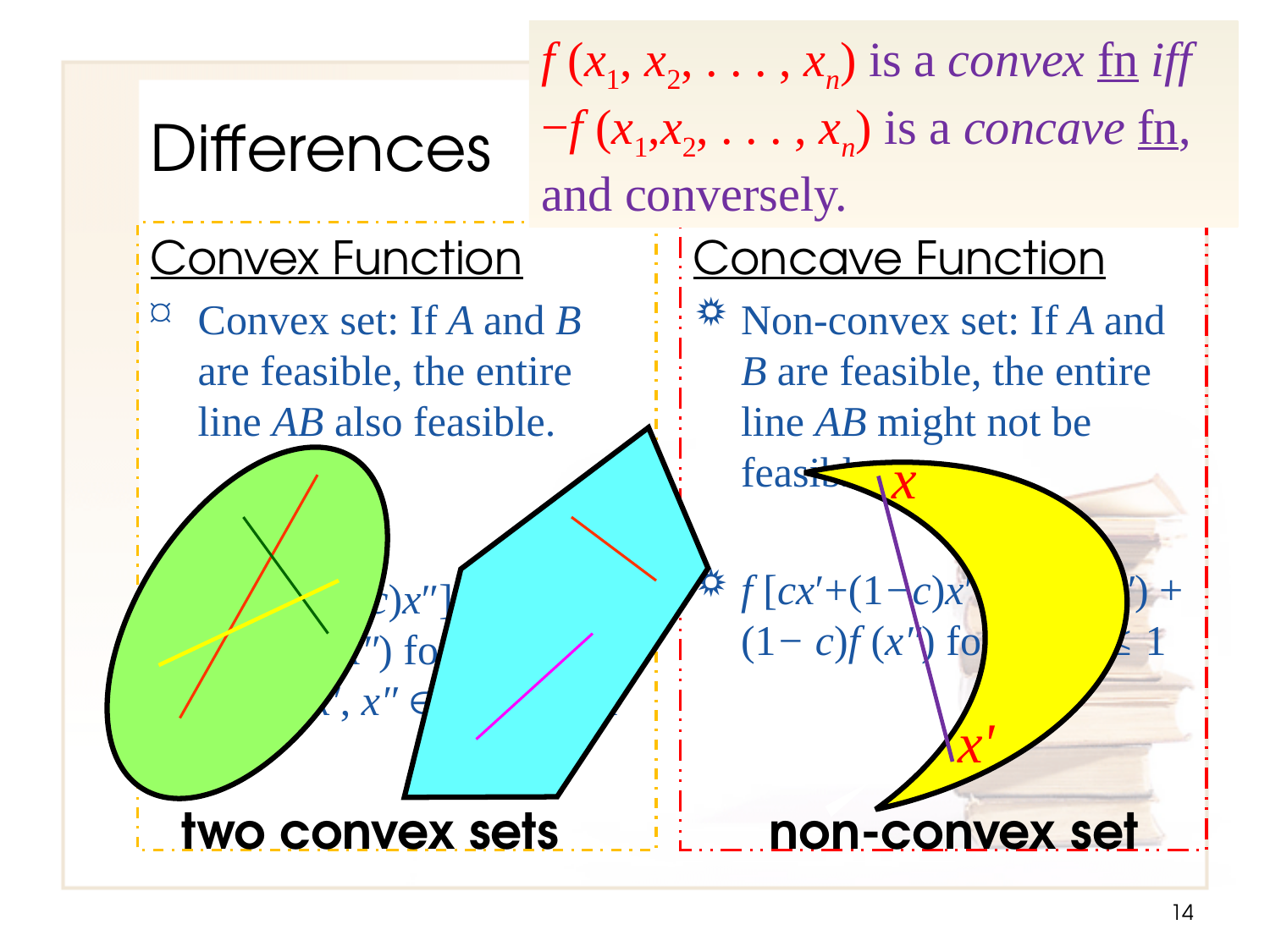

f (x1, x2, . . . , xn) is a convex fn iff  −f (x1,x2, . . . , xn) is a concave fn, and conversely.
# Differences
Convex Function
Convex set: If A and B are feasible, the entire line AB also feasible.

f [cx′+(1−c)x″] ≤ cf (x′) + (1− c)f (x″) for 0≤ c ≤ 1 where x′, x″ ∈ S (convex set)
Concave Function
Non-convex set: If A and B are feasible, the entire line AB might not be feasible

f [cx′+(1−c)x″] ≥ cf (x′) + (1− c)f (x″) for 0≤ c ≤ 1

x

x'

two convex sets
non-convex set
14